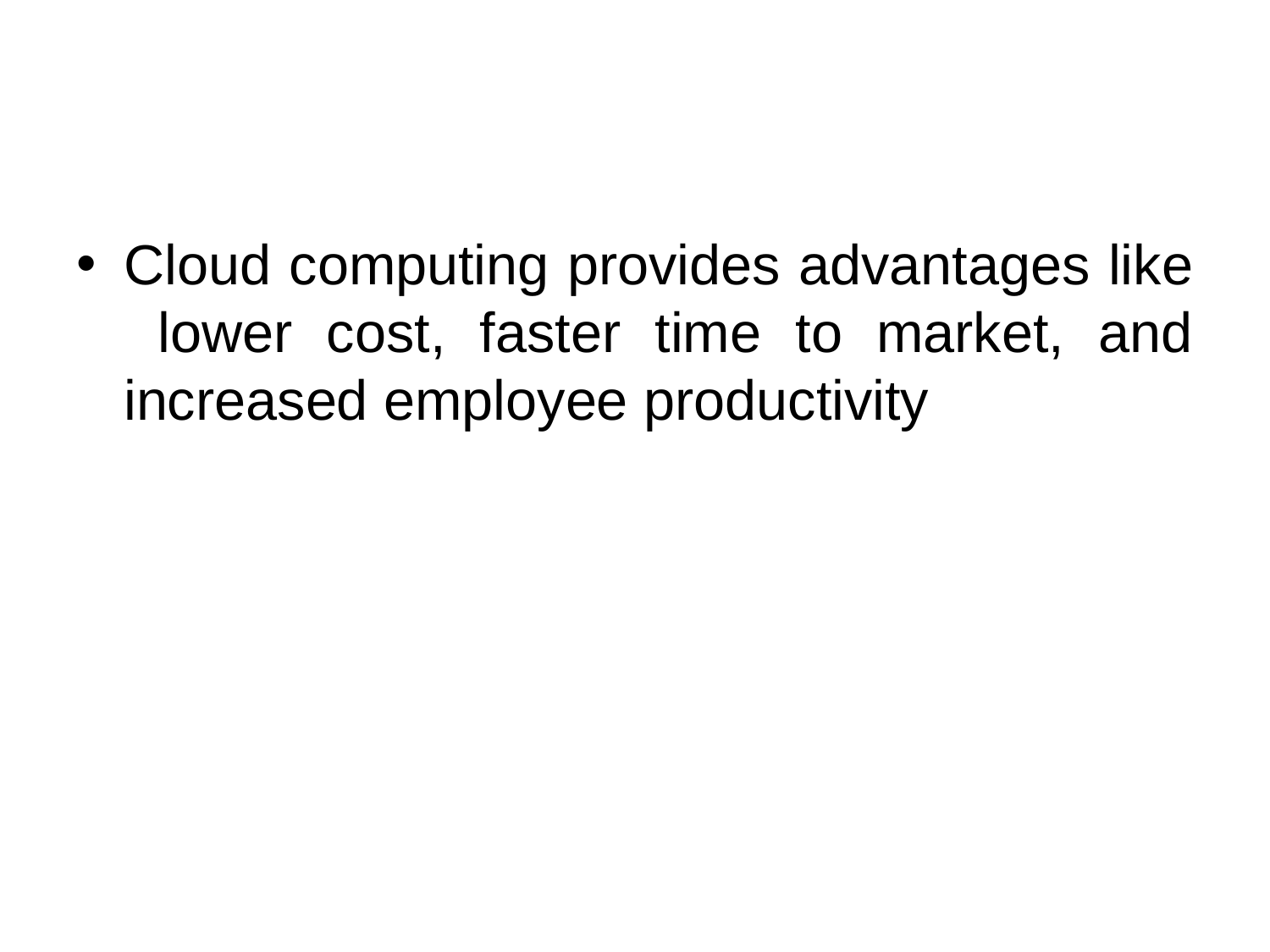

#
Cloud computing provides advantages like  lower cost, faster time to market, and increased employee productivity